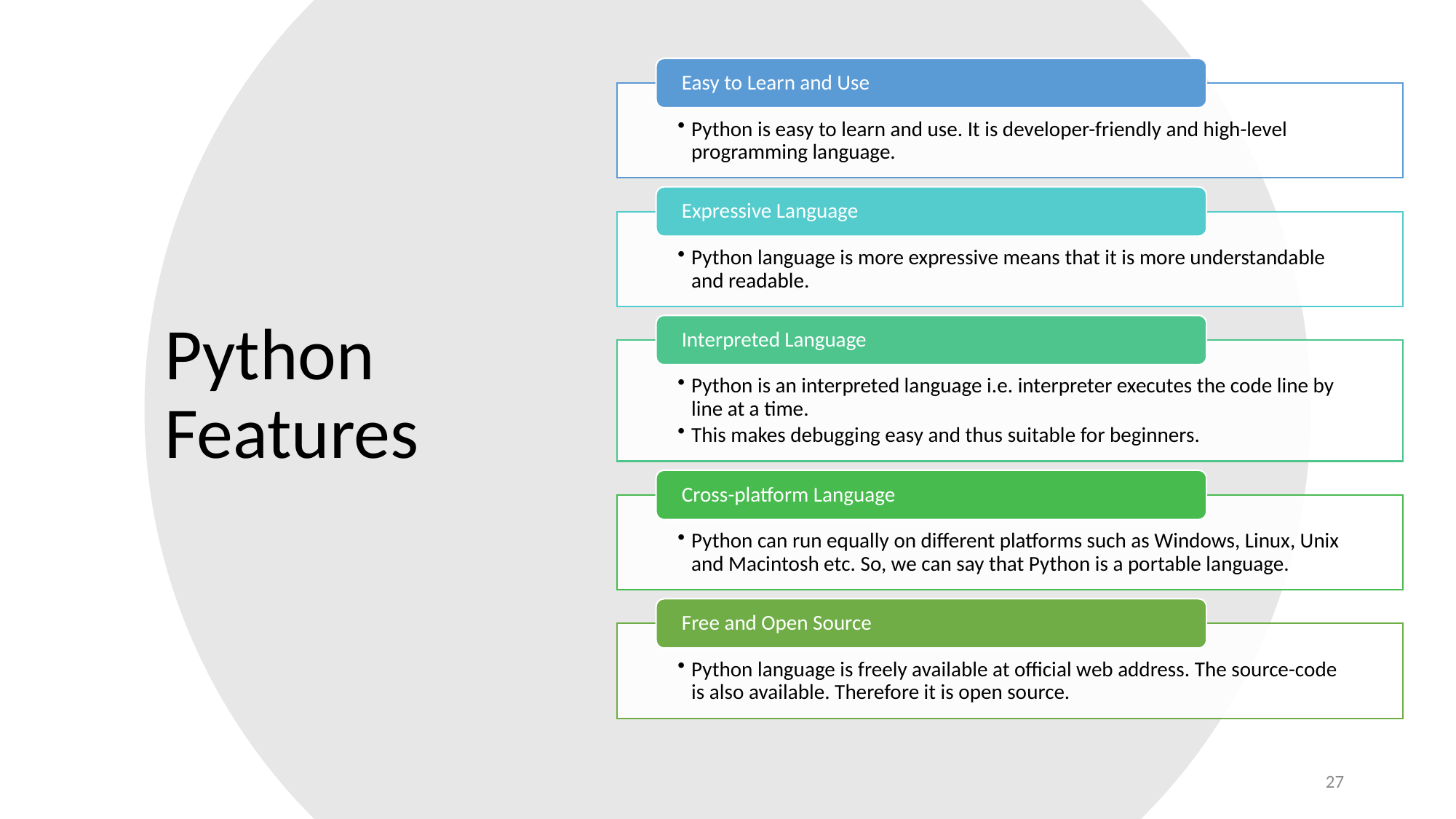

Python is easy to learn and use. It is developer-friendly and high-level programming language.
Easy to Learn and Use
Python language is more expressive means that it is more understandable and readable.
Expressive Language
Python is an interpreted language i.e. interpreter executes the code line by line at a time.
This makes debugging easy and thus suitable for beginners.
Interpreted Language
Python can run equally on different platforms such as Windows, Linux, Unix and Macintosh etc. So, we can say that Python is a portable language.
Cross-platform Language
Python language is freely available at official web address. The source-code is also available. Therefore it is open source.
Free and Open Source
# Python Features
27